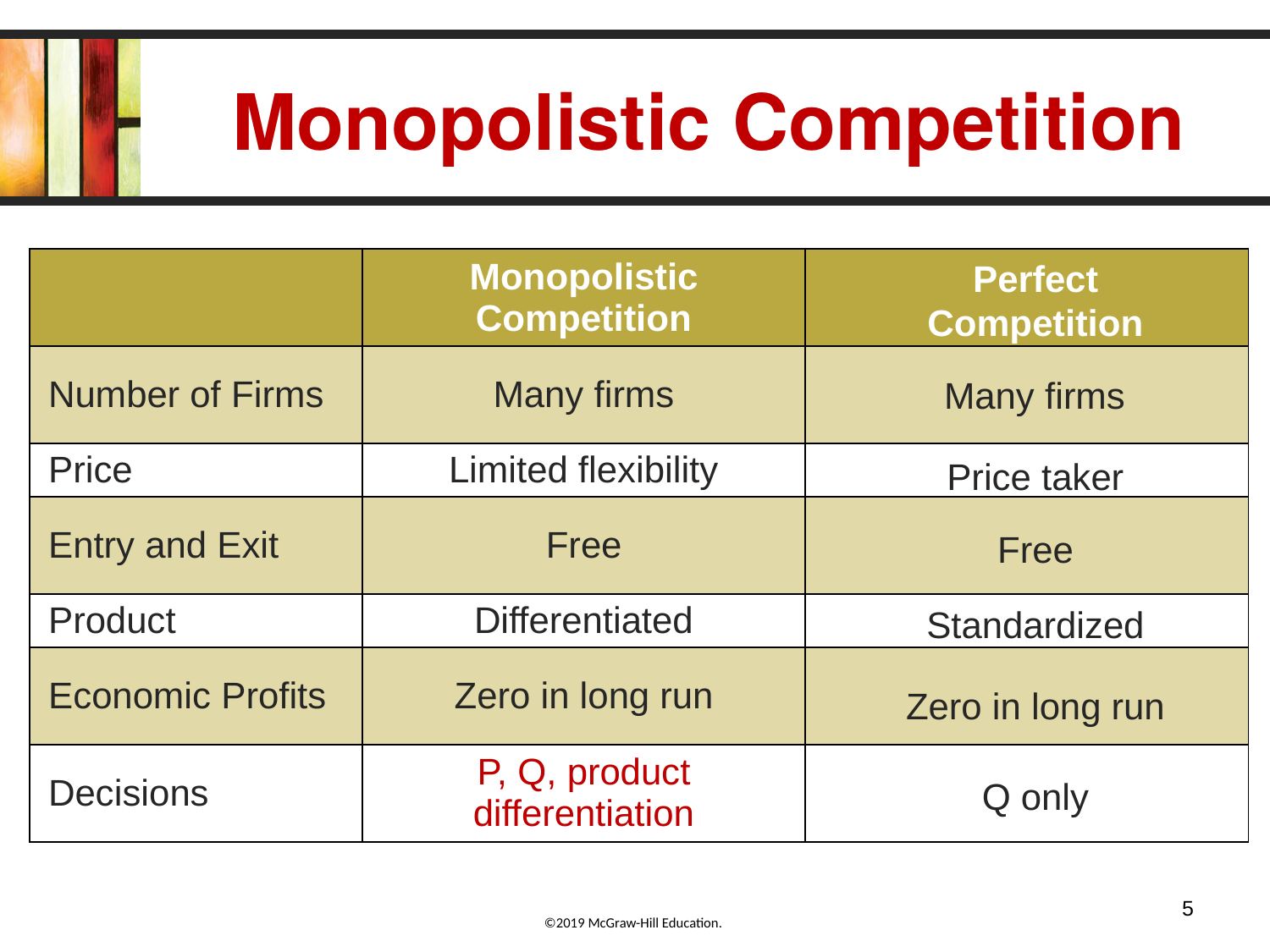

# Monopolistic Competition
|  | Monopolistic Competition |  |
| --- | --- | --- |
| Number of Firms | Many firms |  |
| Price | Limited flexibility |  |
| Entry and Exit | Free |  |
| Product | Differentiated |  |
| Economic Profits | Zero in long run |  |
| Decisions | P, Q, product differentiation |  |
Perfect Competition
Many firms

Price taker
Free
Standardized
Zero in long run
Q only
5
©2019 McGraw-Hill Education.